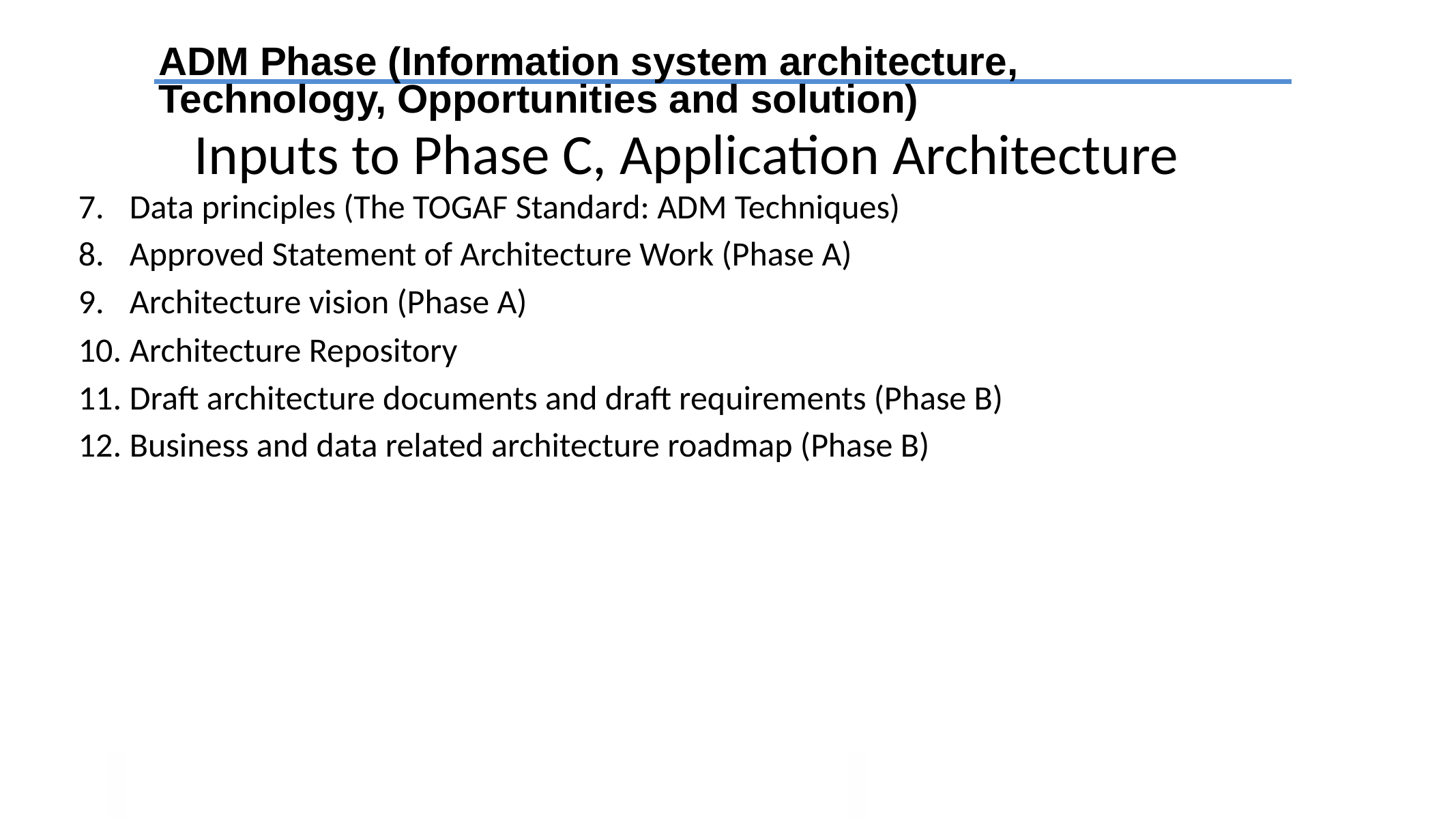

ADM Phase (Information system architecture, Technology, Opportunities and solution)

# Inputs to Phase C, Application Architecture
Data principles (The TOGAF Standard: ADM Techniques)
Approved Statement of Architecture Work (Phase A)
Architecture vision (Phase A)
Architecture Repository
Draft architecture documents and draft requirements (Phase B)
Business and data related architecture roadmap (Phase B)
TEXT
TEXT